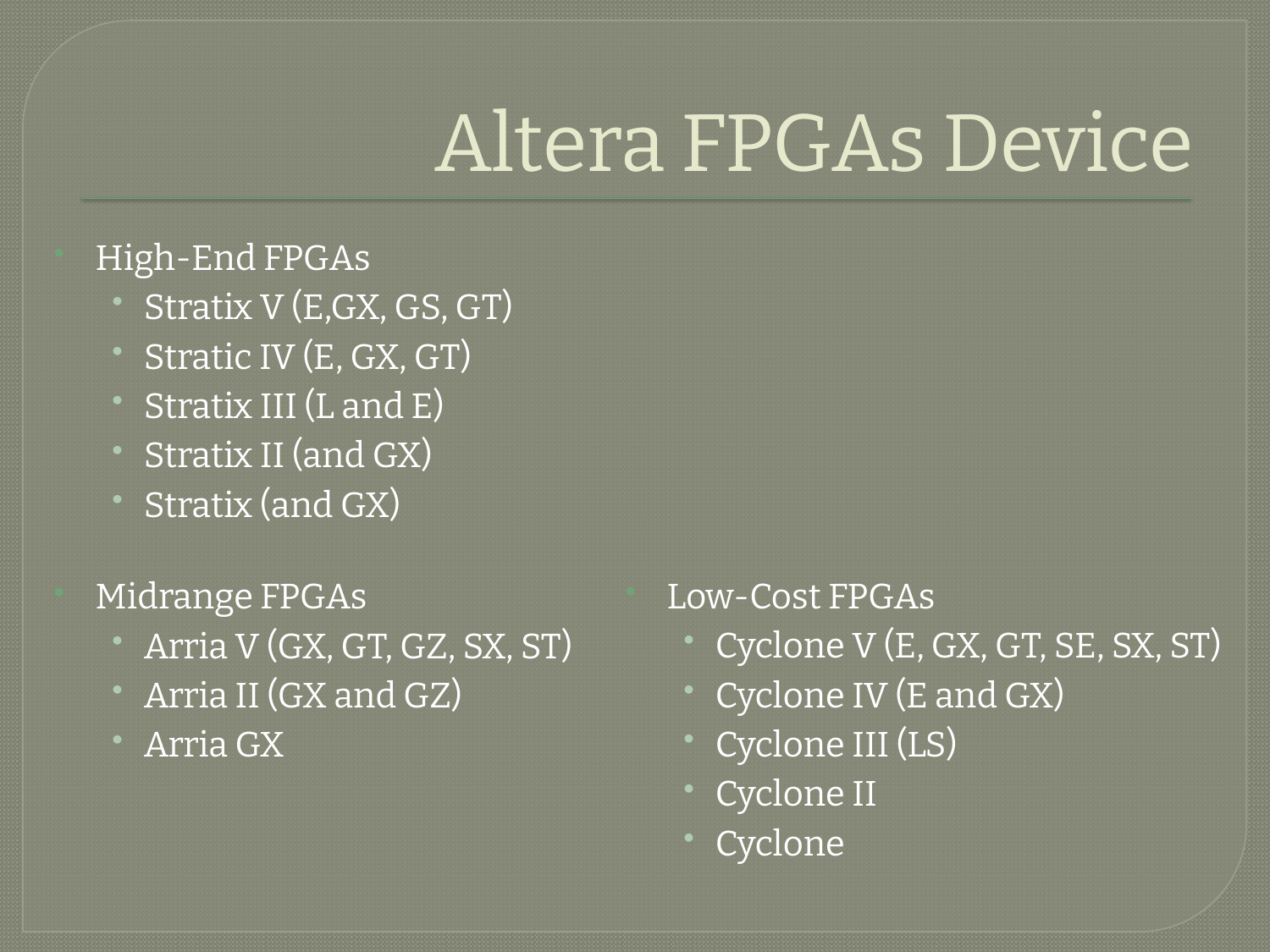

# Altera FPGAs Device
High-End FPGAs
Stratix V (E,GX, GS, GT)
Stratic IV (E, GX, GT)
Stratix III (L and E)
Stratix II (and GX)
Stratix (and GX)

Midrange FPGAs
Arria V (GX, GT, GZ, SX, ST)
Arria II (GX and GZ)
Arria GX
Low-Cost FPGAs
Cyclone V (E, GX, GT, SE, SX, ST)
Cyclone IV (E and GX)
Cyclone III (LS)
Cyclone II
Cyclone